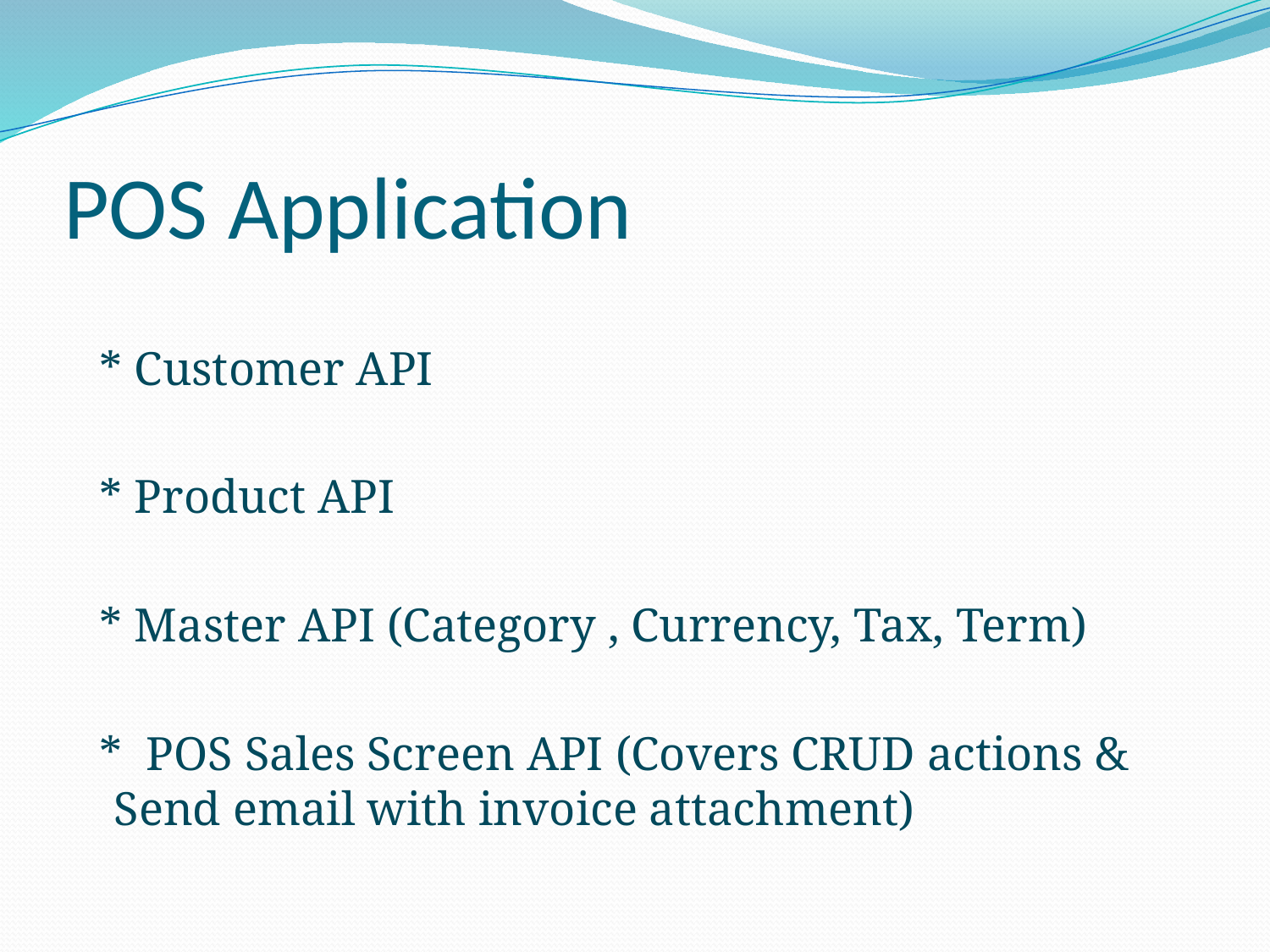

# POS Application

  * Customer API

  * Product API

  * Master API (Category , Currency, Tax, Term)

  *  POS Sales Screen API (Covers CRUD actions & Send email with invoice attachment)